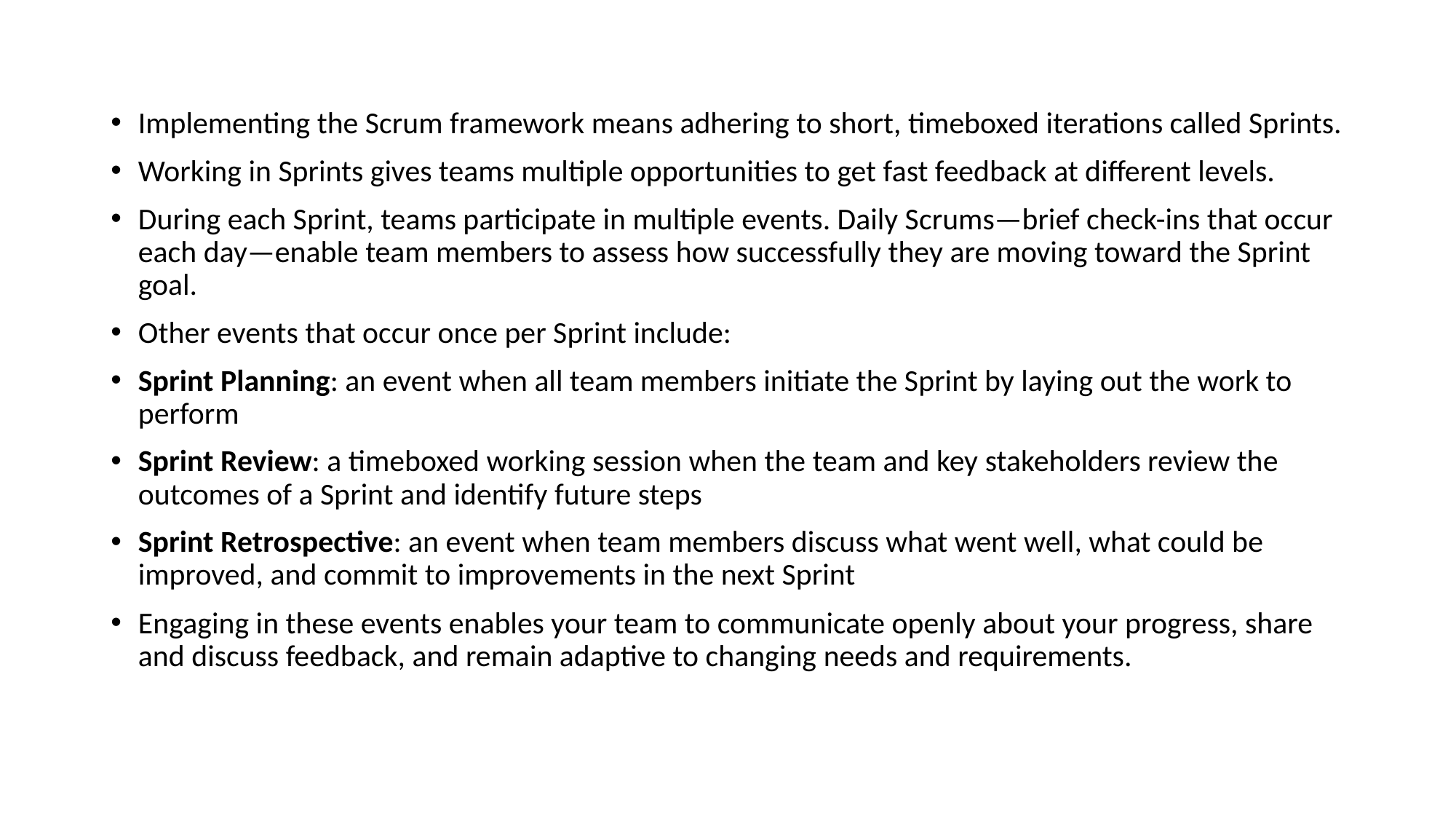

Implementing the Scrum framework means adhering to short, timeboxed iterations called Sprints.
Working in Sprints gives teams multiple opportunities to get fast feedback at different levels.
During each Sprint, teams participate in multiple events. Daily Scrums—brief check-ins that occur each day—enable team members to assess how successfully they are moving toward the Sprint goal.
Other events that occur once per Sprint include:
Sprint Planning: an event when all team members initiate the Sprint by laying out the work to perform
Sprint Review: a timeboxed working session when the team and key stakeholders review the outcomes of a Sprint and identify future steps
Sprint Retrospective: an event when team members discuss what went well, what could be improved, and commit to improvements in the next Sprint
Engaging in these events enables your team to communicate openly about your progress, share and discuss feedback, and remain adaptive to changing needs and requirements.